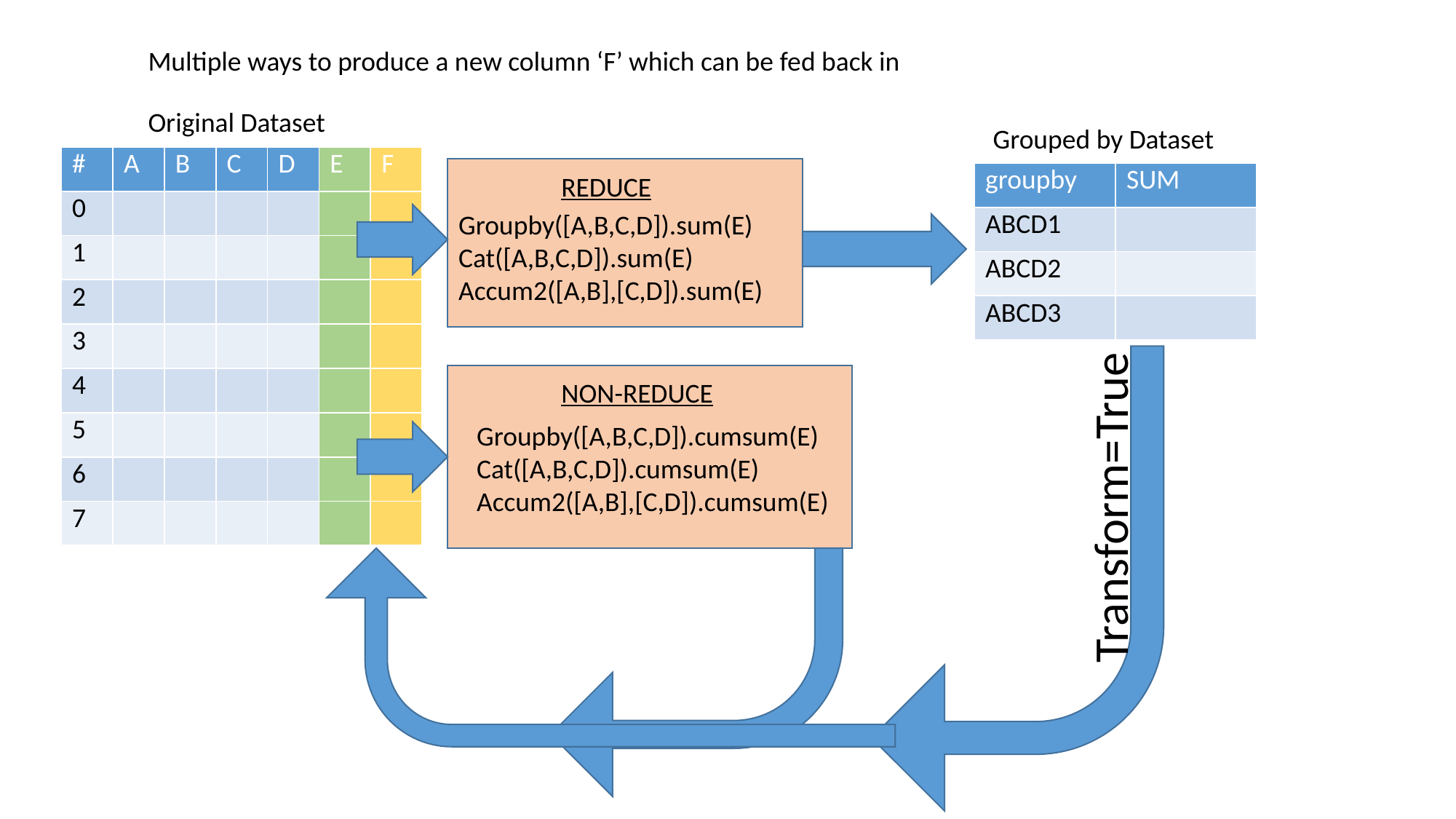

Multiple ways to produce a new column ‘F’ which can be fed back in
Original Dataset
Grouped by Dataset
| # | A | B | C | D | E | F |
| --- | --- | --- | --- | --- | --- | --- |
| 0 |  |  |  |  |  |  |
| 1 |  |  |  |  |  |  |
| 2 |  |  |  |  |  |  |
| 3 |  |  |  |  |  |  |
| 4 |  |  |  |  |  |  |
| 5 |  |  |  |  |  |  |
| 6 |  |  |  |  |  |  |
| 7 |  |  |  |  |  |  |

| groupby | SUM |
| --- | --- |
| ABCD1 |  |
| ABCD2 |  |
| ABCD3 |  |
REDUCE
Groupby([A,B,C,D]).sum(E)
Cat([A,B,C,D]).sum(E)
Accum2([A,B],[C,D]).sum(E)

NON-REDUCE
Groupby([A,B,C,D]).cumsum(E)
Cat([A,B,C,D]).cumsum(E)
Accum2([A,B],[C,D]).cumsum(E)

Transform=True